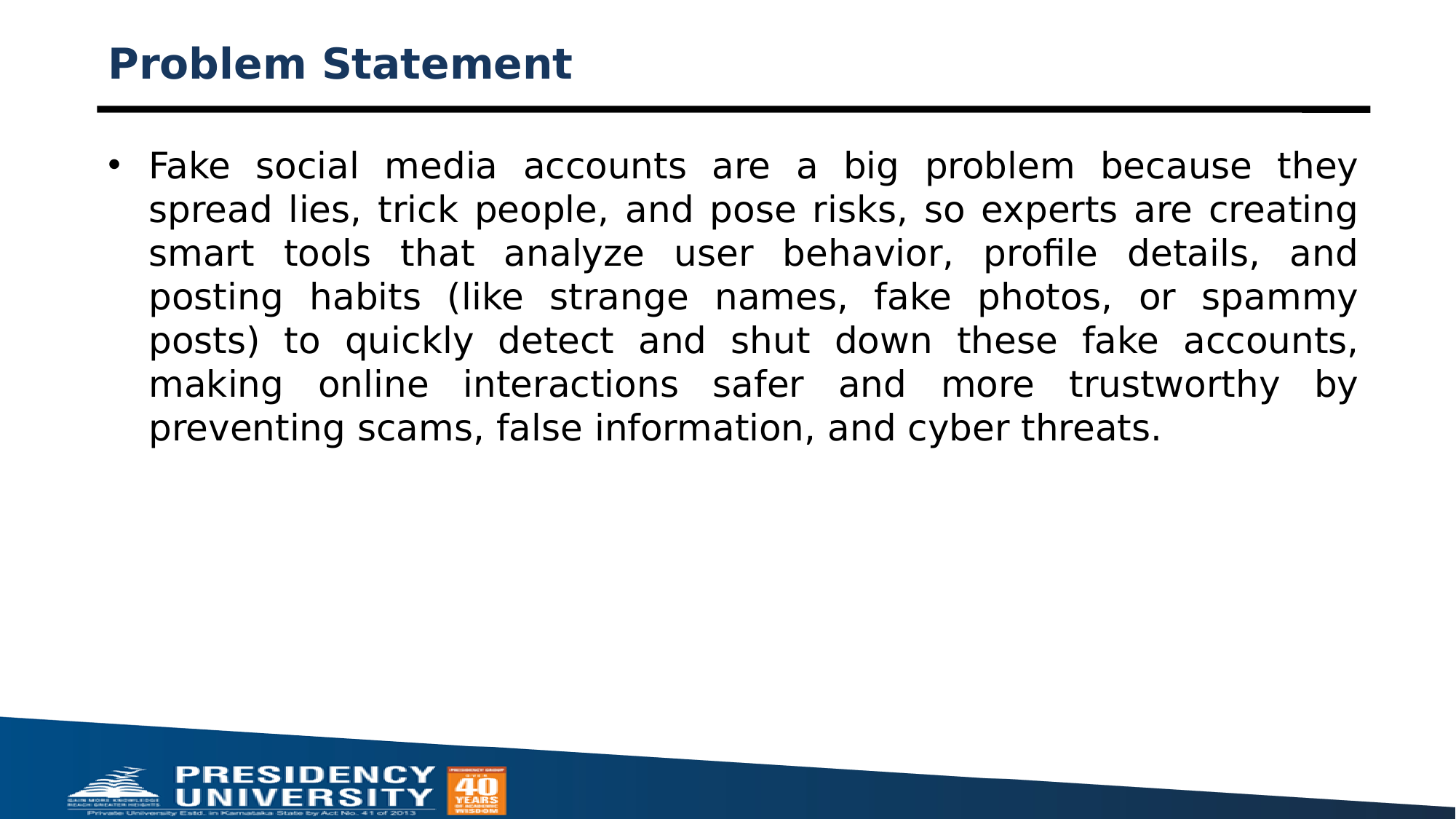

# Problem Statement
Fake social media accounts are a big problem because they spread lies, trick people, and pose risks, so experts are creating smart tools that analyze user behavior, profile details, and posting habits (like strange names, fake photos, or spammy posts) to quickly detect and shut down these fake accounts, making online interactions safer and more trustworthy by preventing scams, false information, and cyber threats.